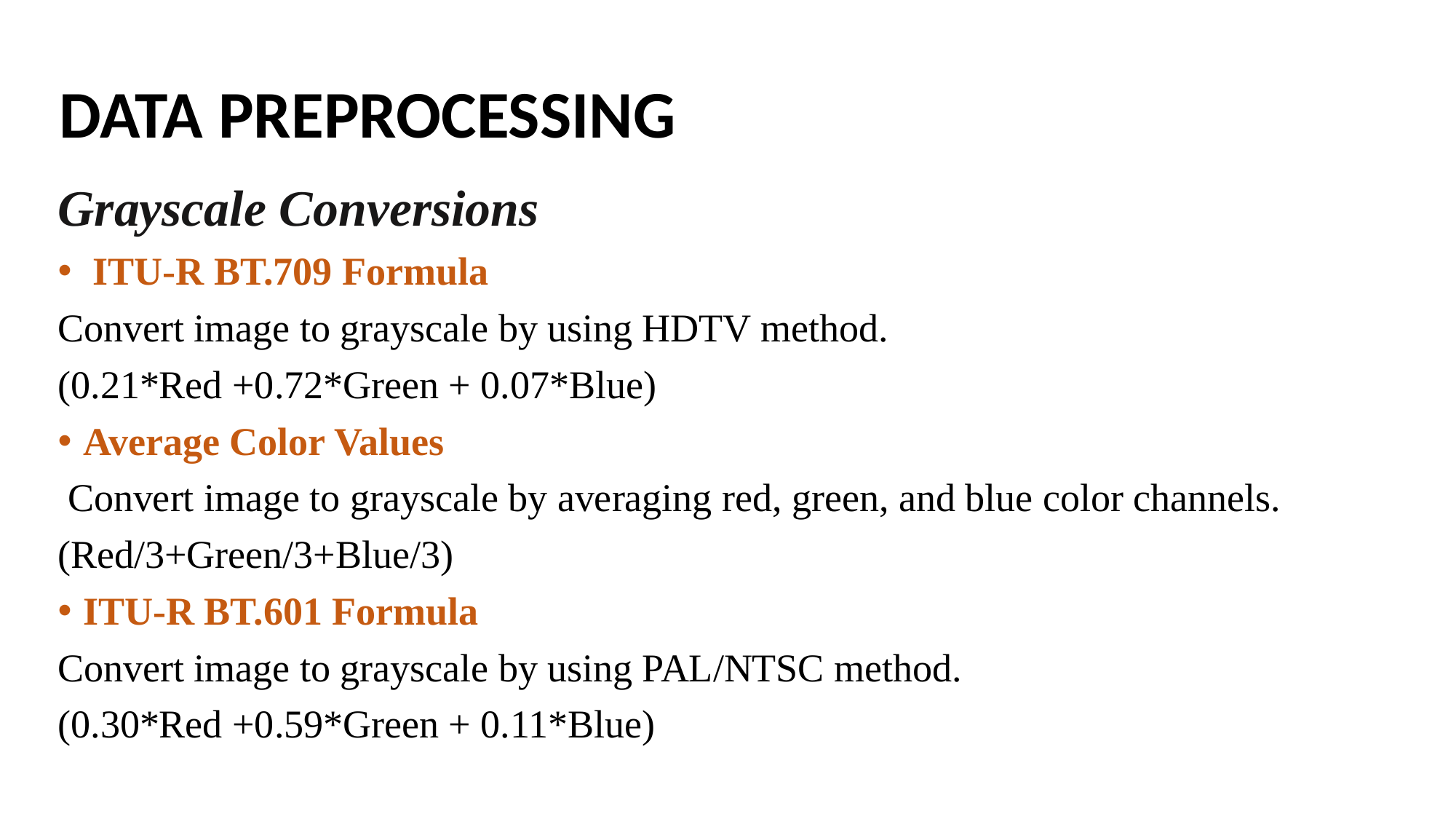

DATA PREPROCESSING
Grayscale Conversions
 ITU-R BT.709 Formula
Convert image to grayscale by using HDTV method.
(0.21*Red +0.72*Green + 0.07*Blue)
Average Color Values
 Convert image to grayscale by averaging red, green, and blue color channels.
(Red/3+Green/3+Blue/3)
ITU-R BT.601 Formula
Convert image to grayscale by using PAL/NTSC method.
(0.30*Red +0.59*Green + 0.11*Blue)